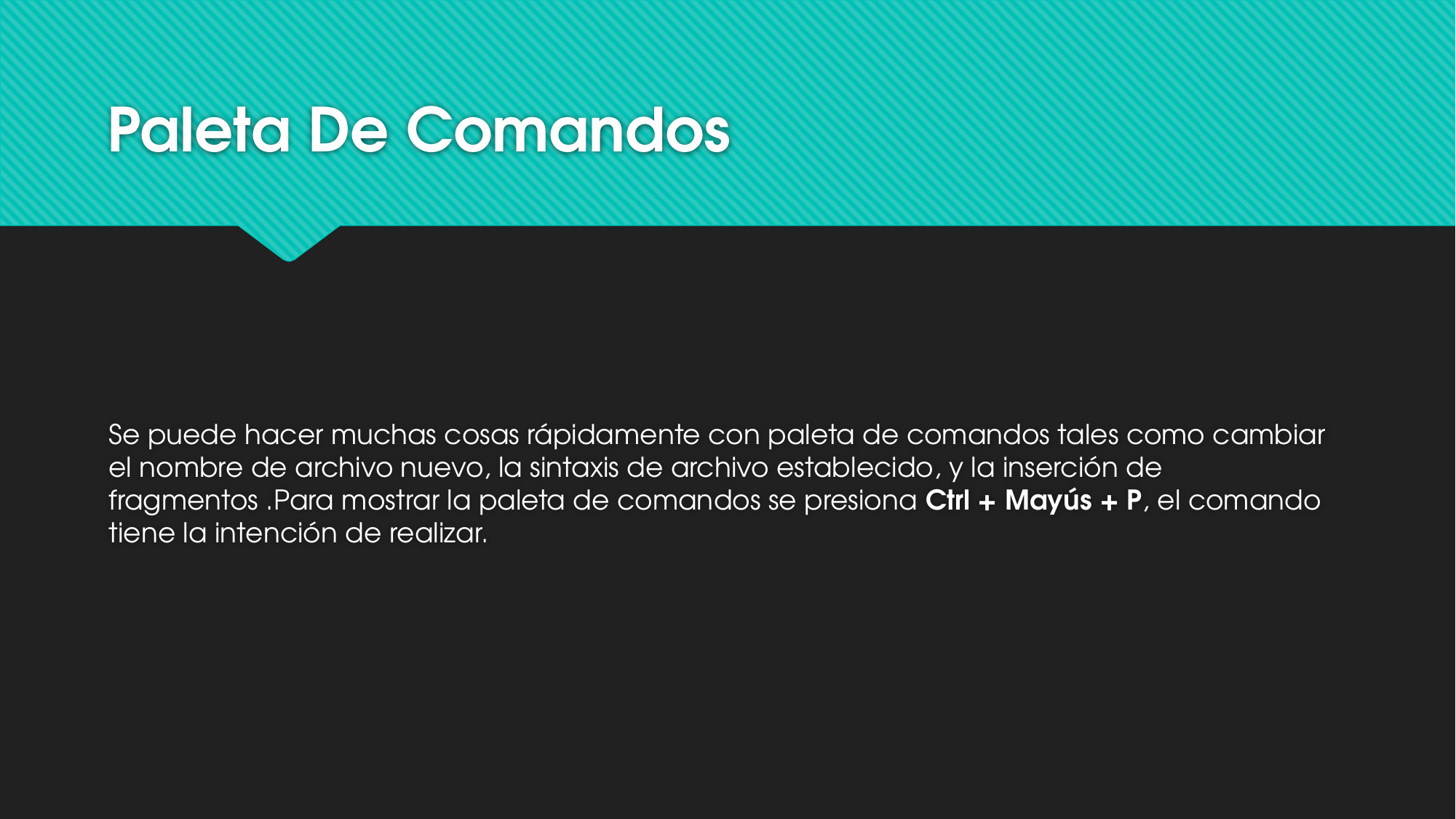

# Paleta De Comandos
Se puede hacer muchas cosas rápidamente con paleta de comandos tales como cambiar el nombre de archivo nuevo, la sintaxis de archivo establecido, y la inserción de fragmentos .Para mostrar la paleta de comandos se presiona Ctrl + Mayús + P, el comando tiene la intención de realizar.